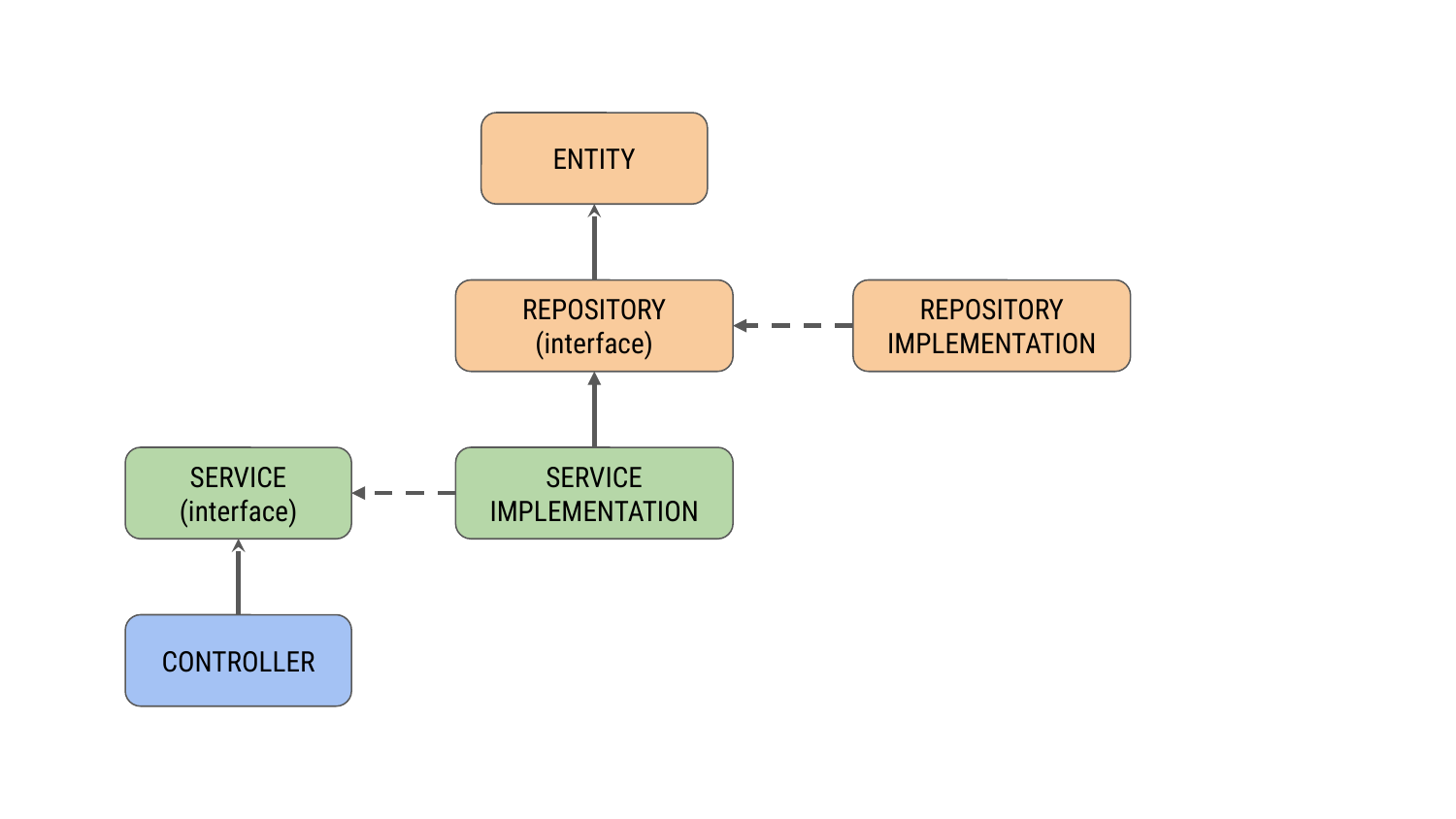

ENTITY
REPOSITORY
(interface)
REPOSITORY
IMPLEMENTATION
SERVICE IMPLEMENTATION
SERVICE
(interface)
CONTROLLER